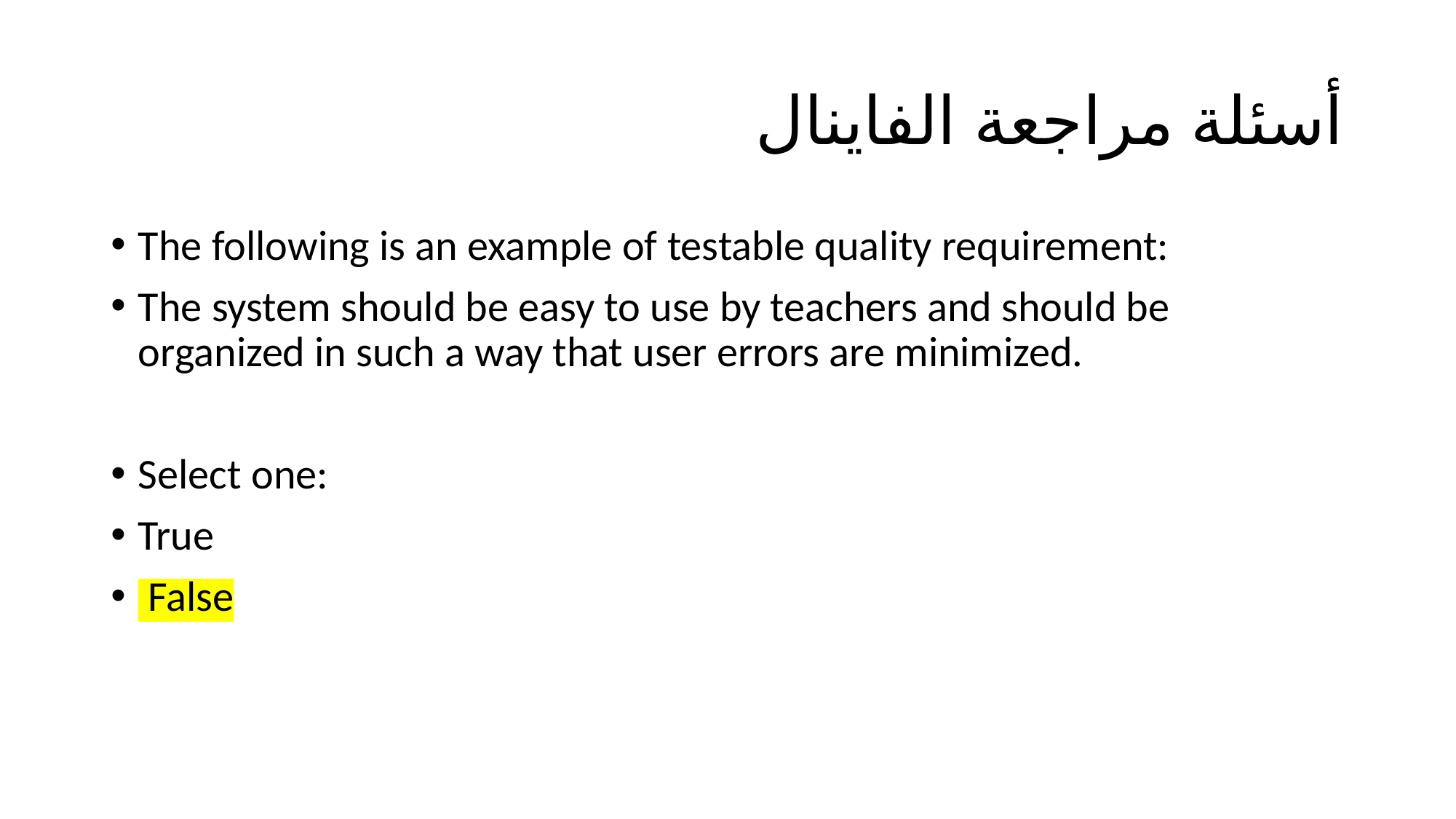

# أسئلة مراجعة الفاينال
The following is an example of testable quality requirement:
The system should be easy to use by teachers and should be organized in such a way that user errors are minimized.

Select one:
True
 False